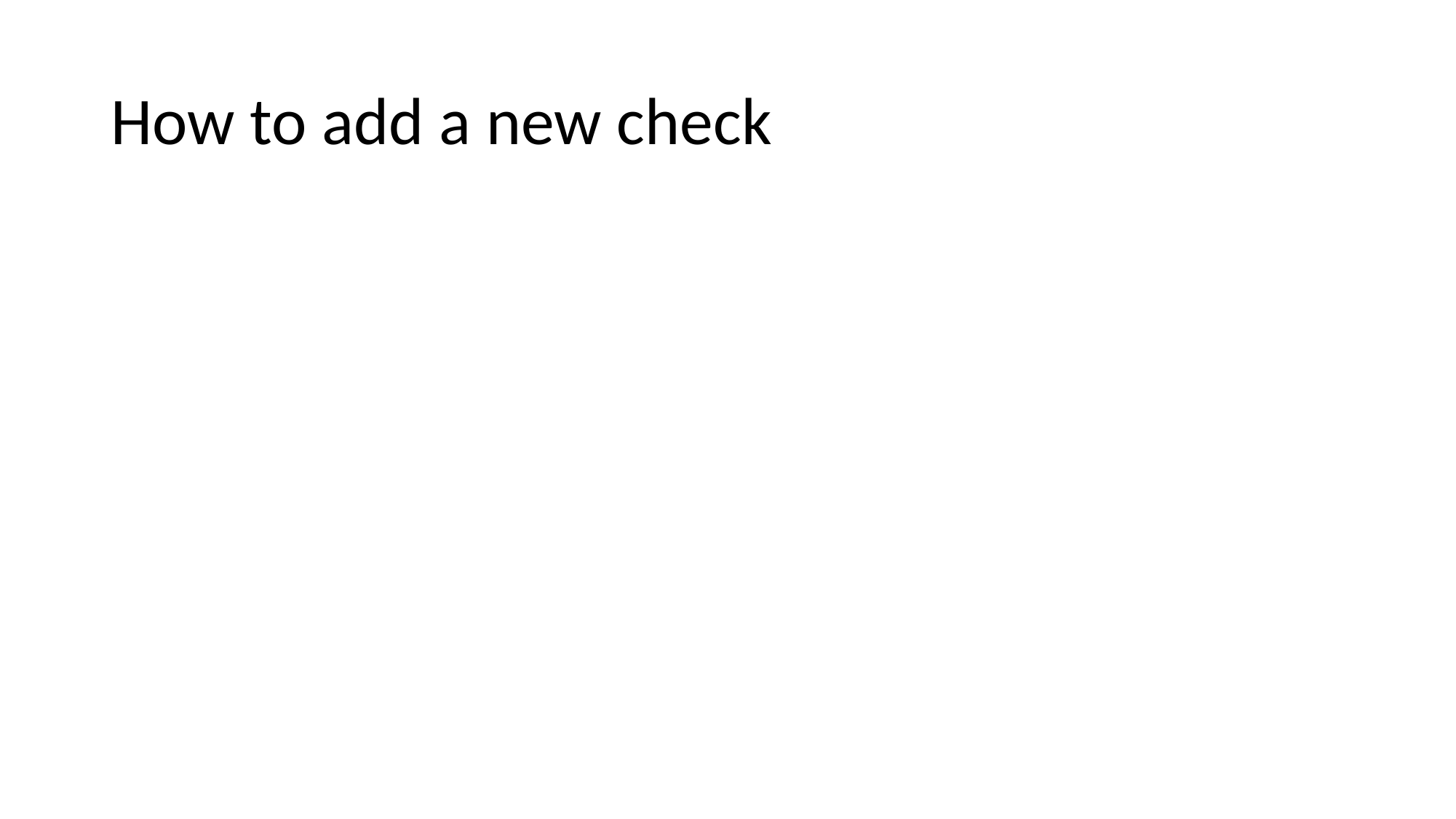

# How to add a new check